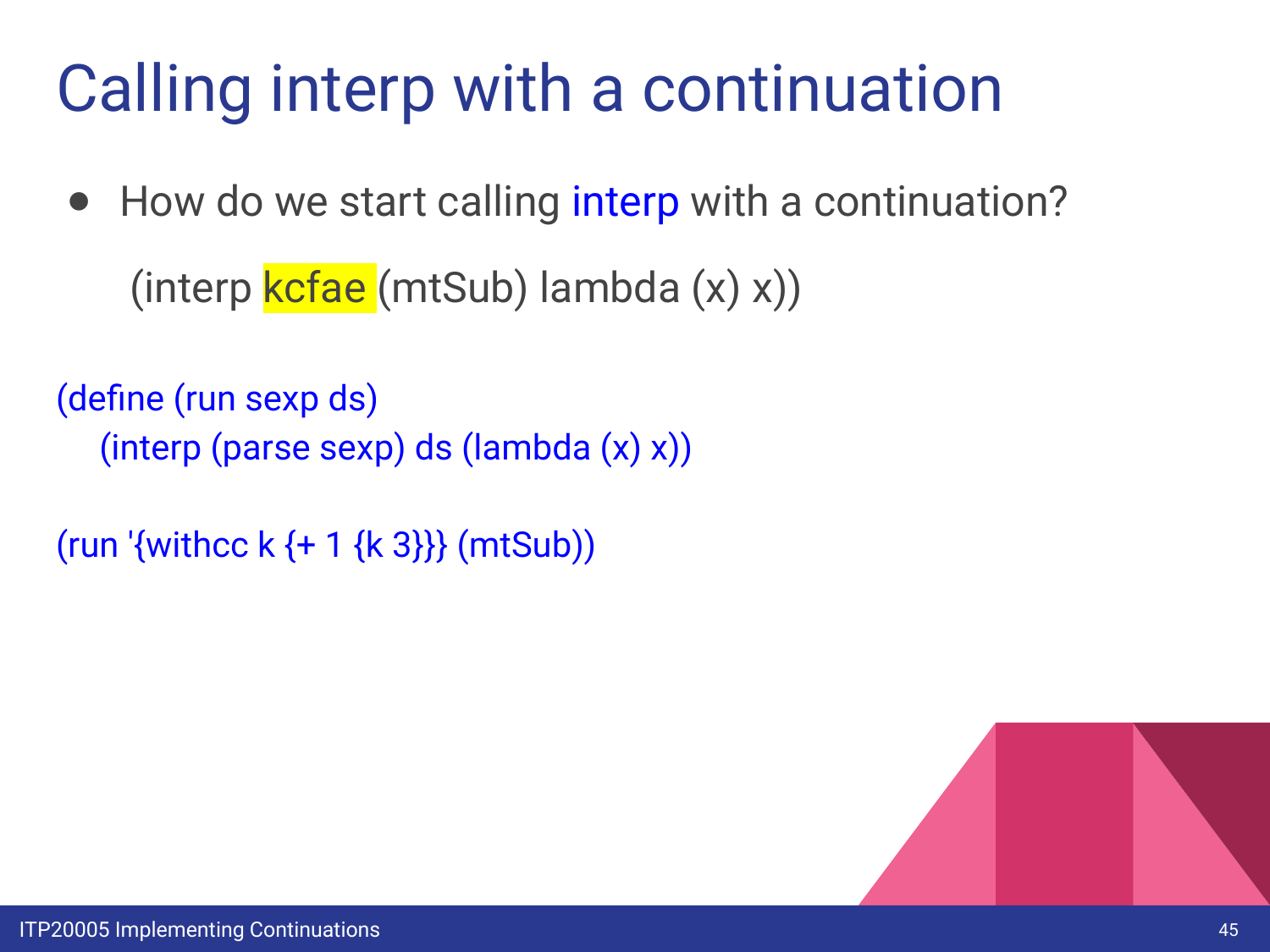

# Calling interp with a continuation
How do we start calling interp with a continuation?
       (interp kcfae (mtSub) lambda (x) x))
(define (run sexp ds)
     (interp (parse sexp) ds (lambda (x) x))
(run '{withcc k {+ 1 {k 3}}} (mtSub))
45